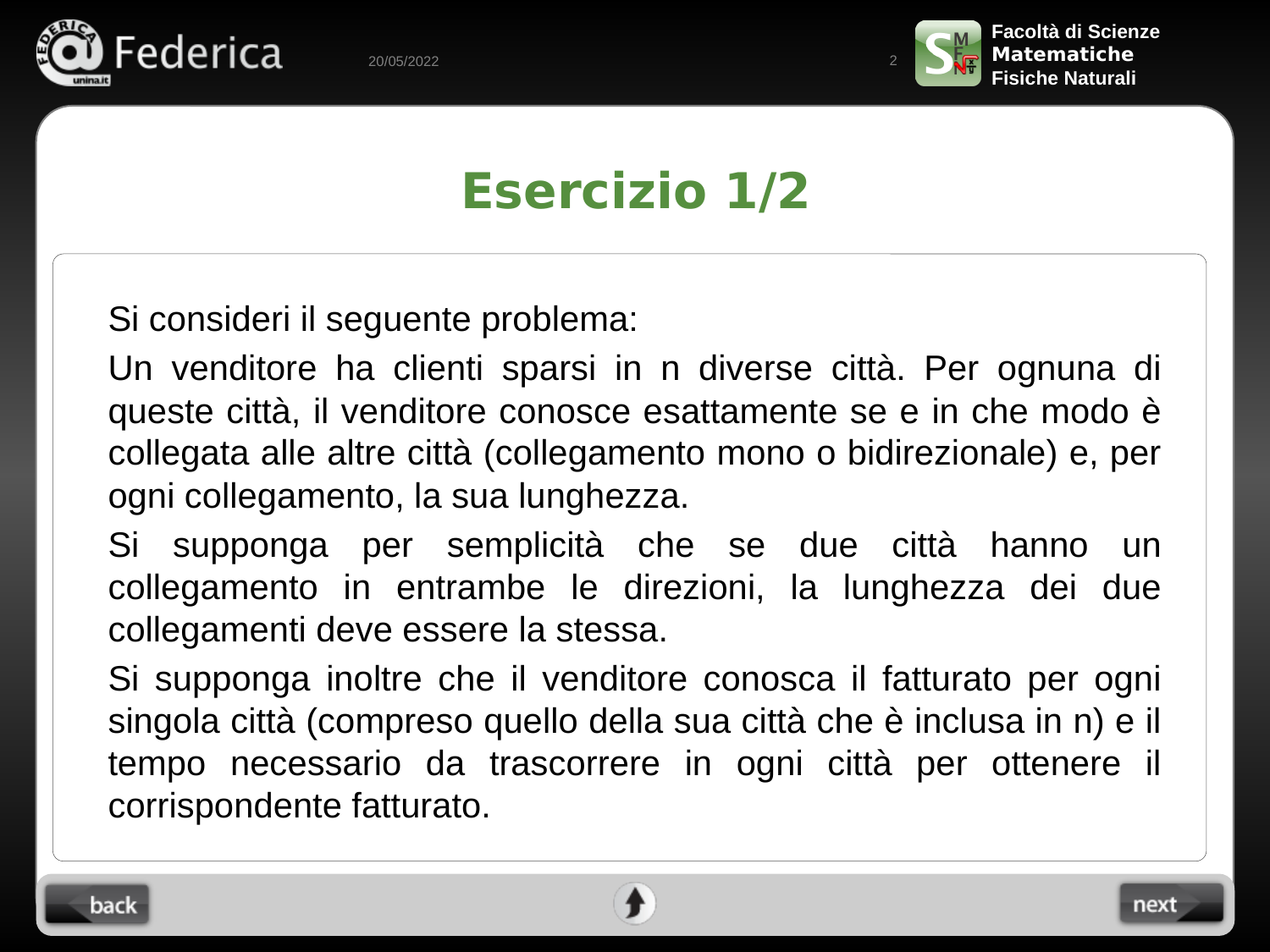

2
20/05/2022
# Esercizio 1/2

Si consideri il seguente problema:
Un venditore ha clienti sparsi in n diverse città. Per ognuna di queste città, il venditore conosce esattamente se e in che modo è collegata alle altre città (collegamento mono o bidirezionale) e, per ogni collegamento, la sua lunghezza.
Si supponga per semplicità che se due città hanno un collegamento in entrambe le direzioni, la lunghezza dei due collegamenti deve essere la stessa.
Si supponga inoltre che il venditore conosca il fatturato per ogni singola città (compreso quello della sua città che è inclusa in n) e il tempo necessario da trascorrere in ogni città per ottenere il corrispondente fatturato.